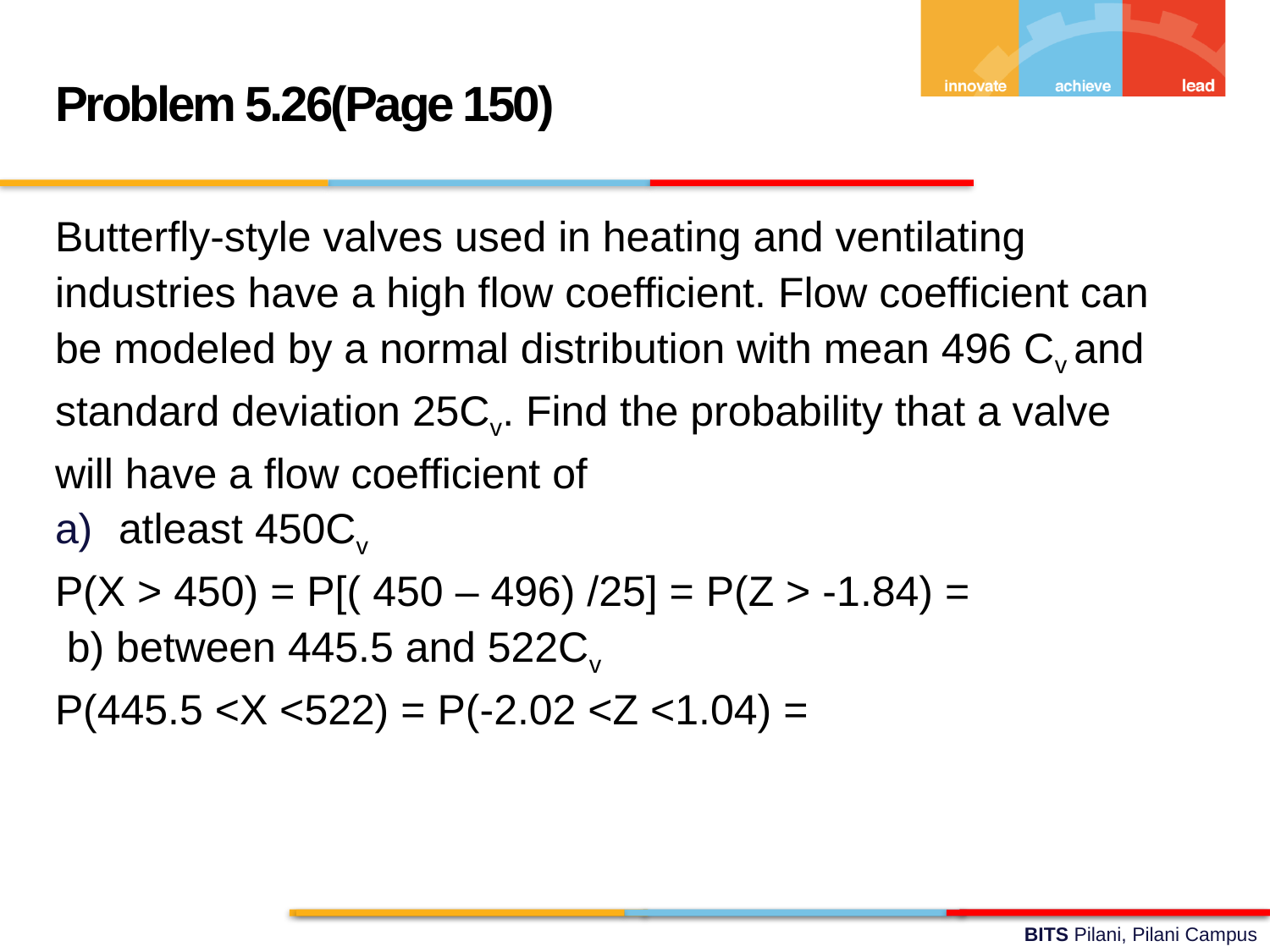

Problem 5.26(Page 150)
Butterfly-style valves used in heating and ventilating
industries have a high flow coefficient. Flow coefficient can
be modeled by a normal distribution with mean 496 Cv and
standard deviation 25Cv. Find the probability that a valve
will have a flow coefficient of
atleast 450Cv
P(X > 450) = P[( 450 – 496) /25] = P(Z > -1.84) =
 b) between 445.5 and 522Cv
P(445.5 <X <522) = P(-2.02 <Z <1.04) =